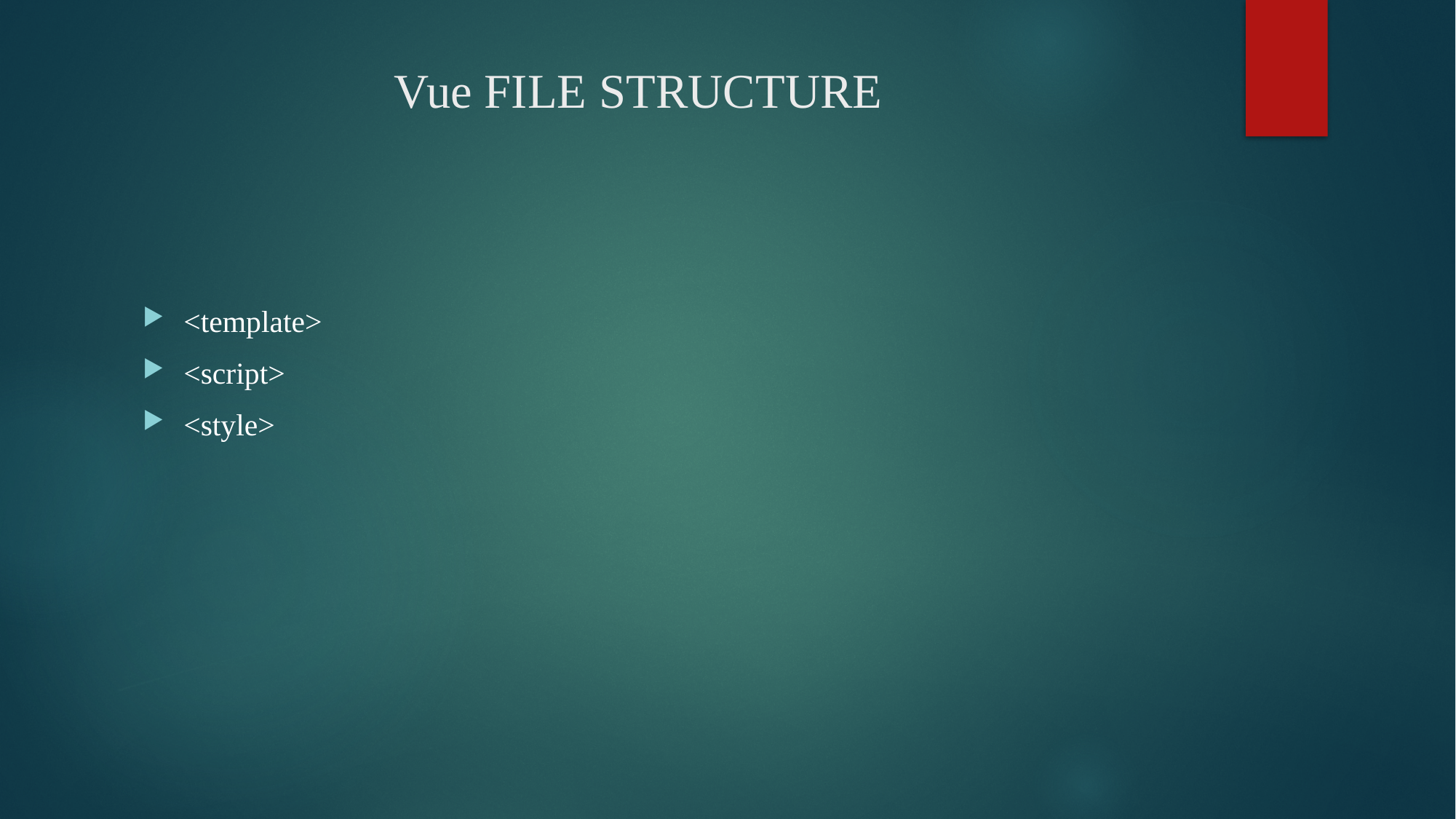

# Vue FILE STRUCTURE

<template>
<script>
<style>